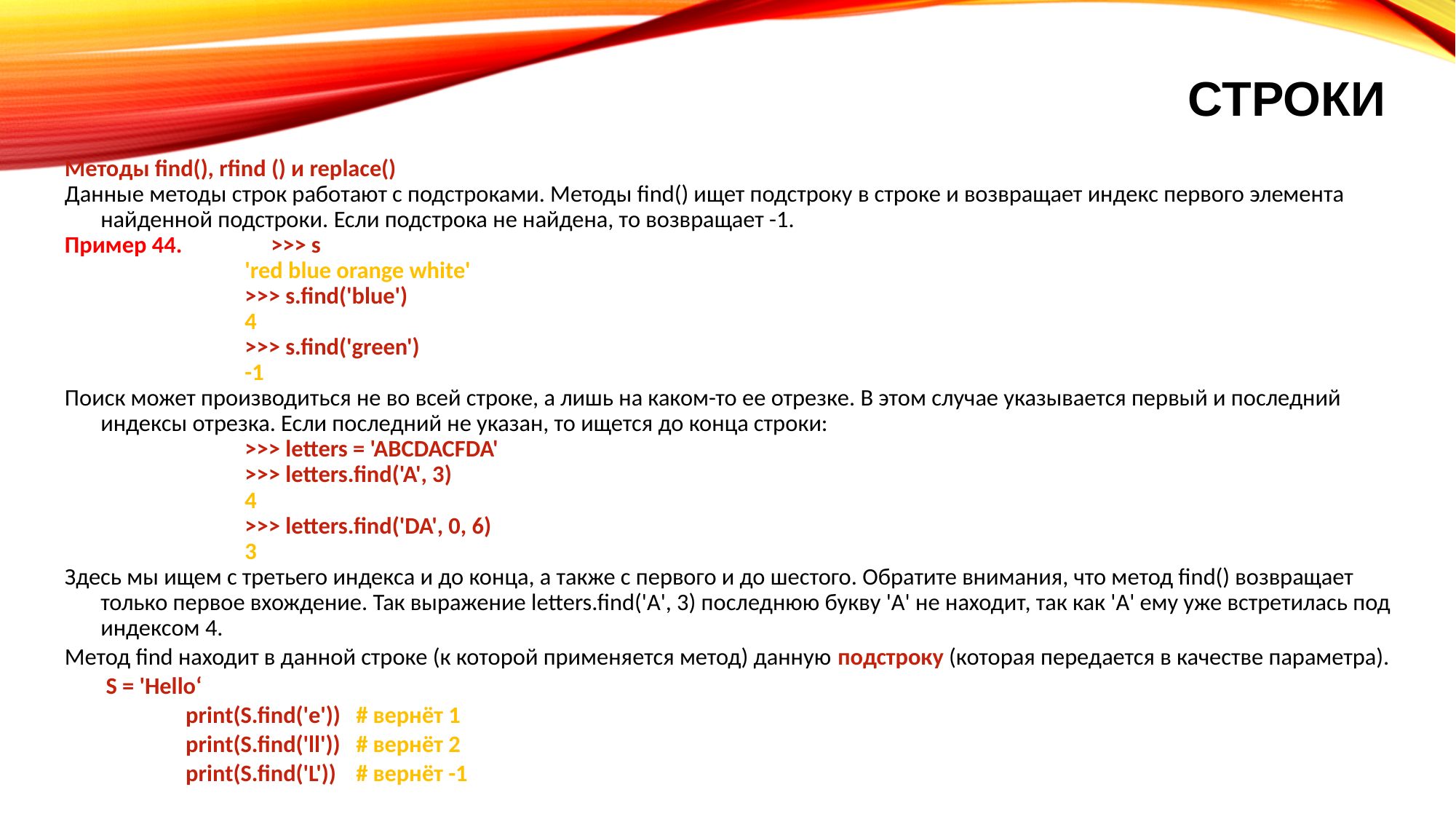

Строки
Методы find(), rfind () и replace()
Данные методы строк работают с подстроками. Методы find() ищет подстроку в строке и возвращает индекс первого элемента найденной подстроки. Если подстрока не найдена, то возвращает -1.
Пример 44. 	>>> s
'red blue orange white'
>>> s.find('blue')
4
>>> s.find('green')
-1
Поиск может производиться не во всей строке, а лишь на каком-то ее отрезке. В этом случае указывается первый и последний индексы отрезка. Если последний не указан, то ищется до конца строки:
>>> letters = 'ABCDACFDA'
>>> letters.find('A', 3)
4
>>> letters.find('DA', 0, 6)
3
Здесь мы ищем с третьего индекса и до конца, а также с первого и до шестого. Обратите внимания, что метод find() возвращает только первое вхождение. Так выражение letters.find('A', 3) последнюю букву 'A' не находит, так как 'A' ему уже встретилась под индексом 4.
Метод find находит в данной строке (к которой применяется метод) данную подстроку (которая передается в качестве параметра).
			 S = 'Hello‘
	print(S.find('e'))		# вернёт 1
	print(S.find('ll'))		# вернёт 2
	print(S.find('L'))		# вернёт -1